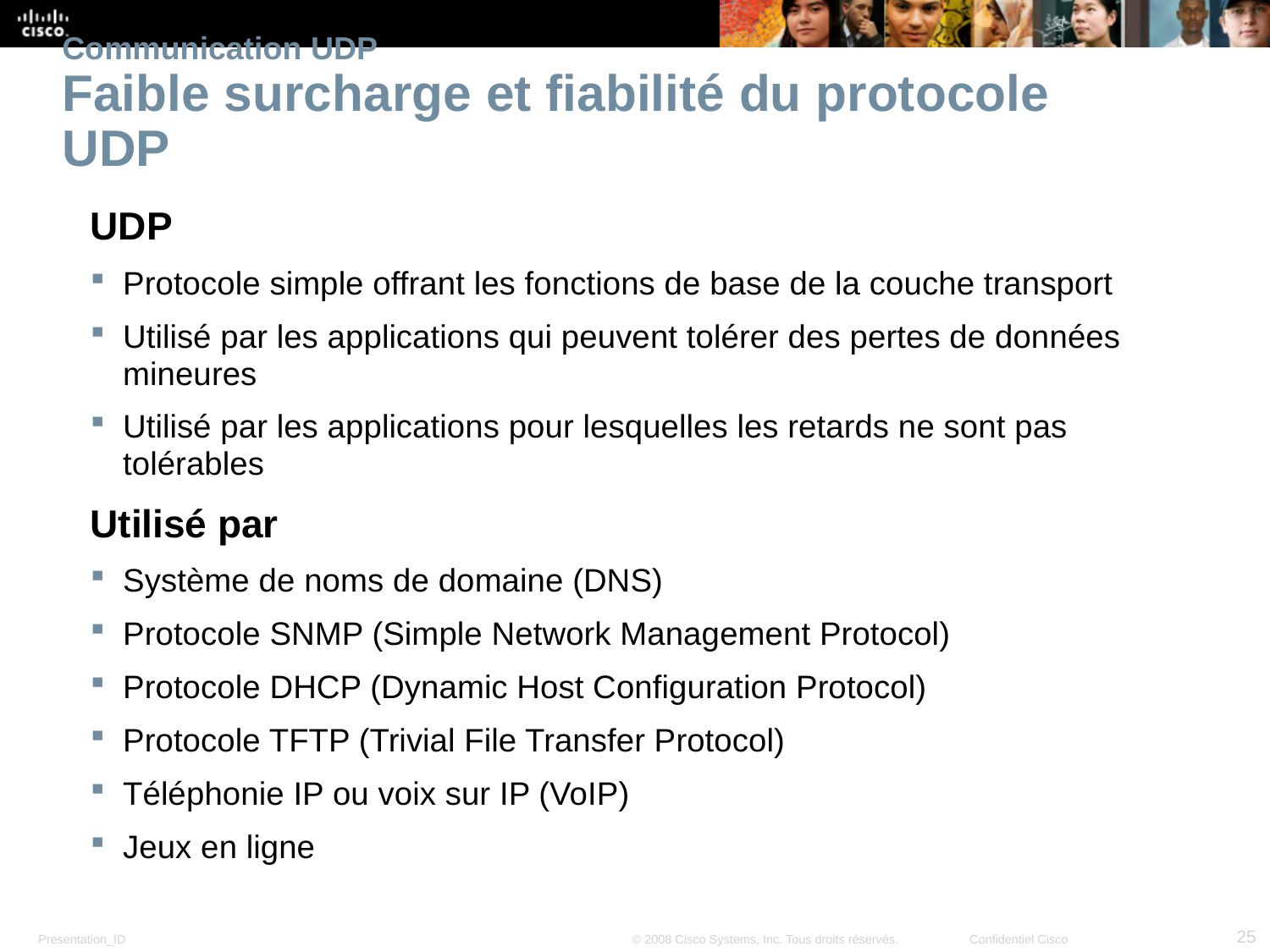

# Communication UDP Faible surcharge et fiabilité du protocole UDP
UDP
Protocole simple offrant les fonctions de base de la couche transport
Utilisé par les applications qui peuvent tolérer des pertes de données mineures
Utilisé par les applications pour lesquelles les retards ne sont pas tolérables
Utilisé par
Système de noms de domaine (DNS)
Protocole SNMP (Simple Network Management Protocol)
Protocole DHCP (Dynamic Host Configuration Protocol)
Protocole TFTP (Trivial File Transfer Protocol)
Téléphonie IP ou voix sur IP (VoIP)
Jeux en ligne